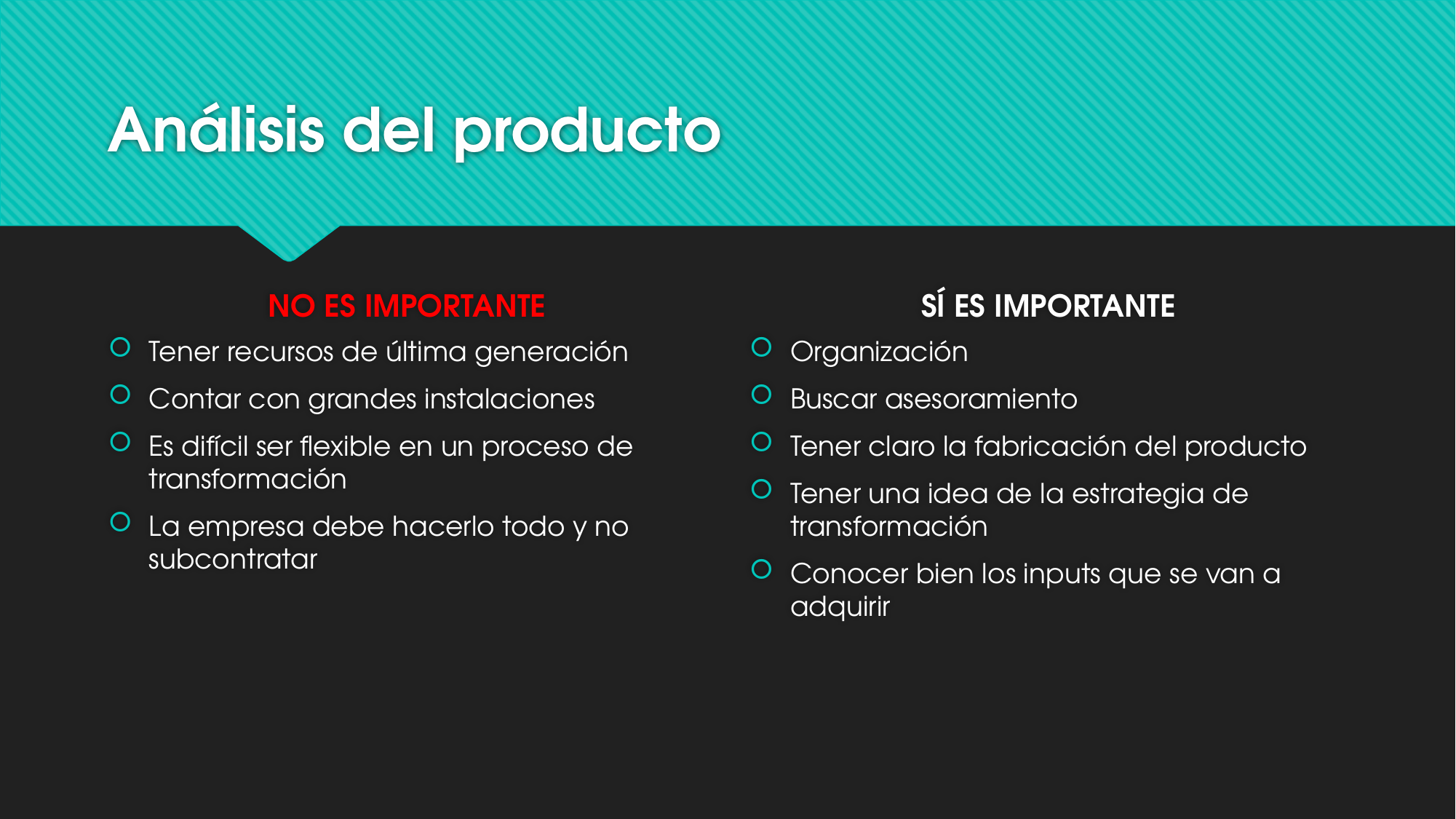

# Análisis del producto
NO ES IMPORTANTE
SÍ ES IMPORTANTE
Tener recursos de última generación
Contar con grandes instalaciones
Es difícil ser flexible en un proceso de transformación
La empresa debe hacerlo todo y no subcontratar
Organización
Buscar asesoramiento
Tener claro la fabricación del producto
Tener una idea de la estrategia de transformación
Conocer bien los inputs que se van a adquirir